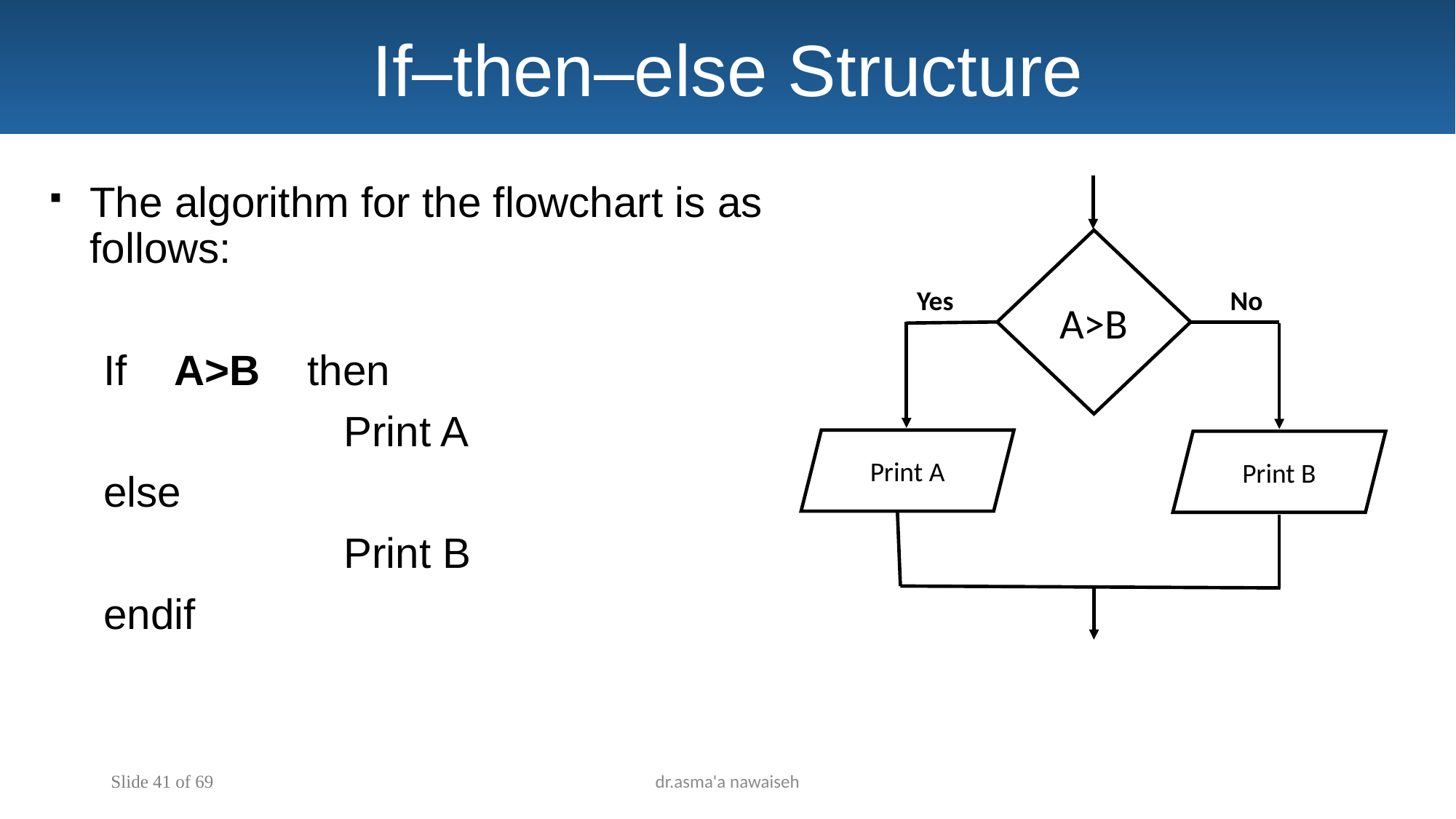

If–then–else Structure

A>B
Print A
Print B
Yes
No
The algorithm for the flowchart is as follows:

If    A>B    then
	  Print A
else
	  Print B
endif
Slide 41 of 69
dr.asma'a nawaiseh